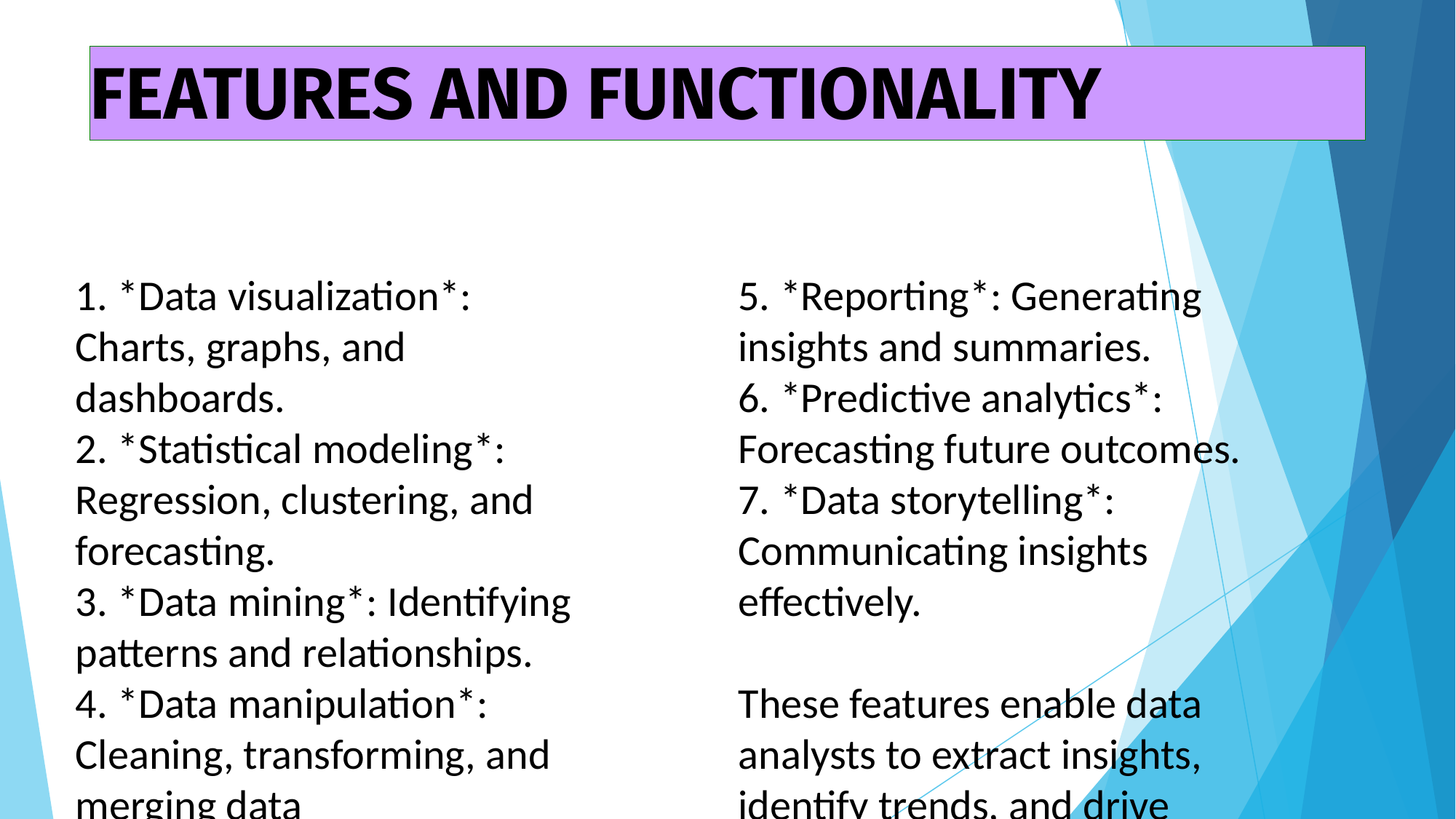

# FEATURES AND FUNCTIONALITY
1. *Data visualization*: Charts, graphs, and dashboards.
2. *Statistical modeling*: Regression, clustering, and forecasting.
3. *Data mining*: Identifying patterns and relationships.
4. *Data manipulation*: Cleaning, transforming, and merging data
5. *Reporting*: Generating insights and summaries.
6. *Predictive analytics*: Forecasting future outcomes.
7. *Data storytelling*: Communicating insights effectively.

These features enable data analysts to extract insights, identify trends, and drive informed decision-making